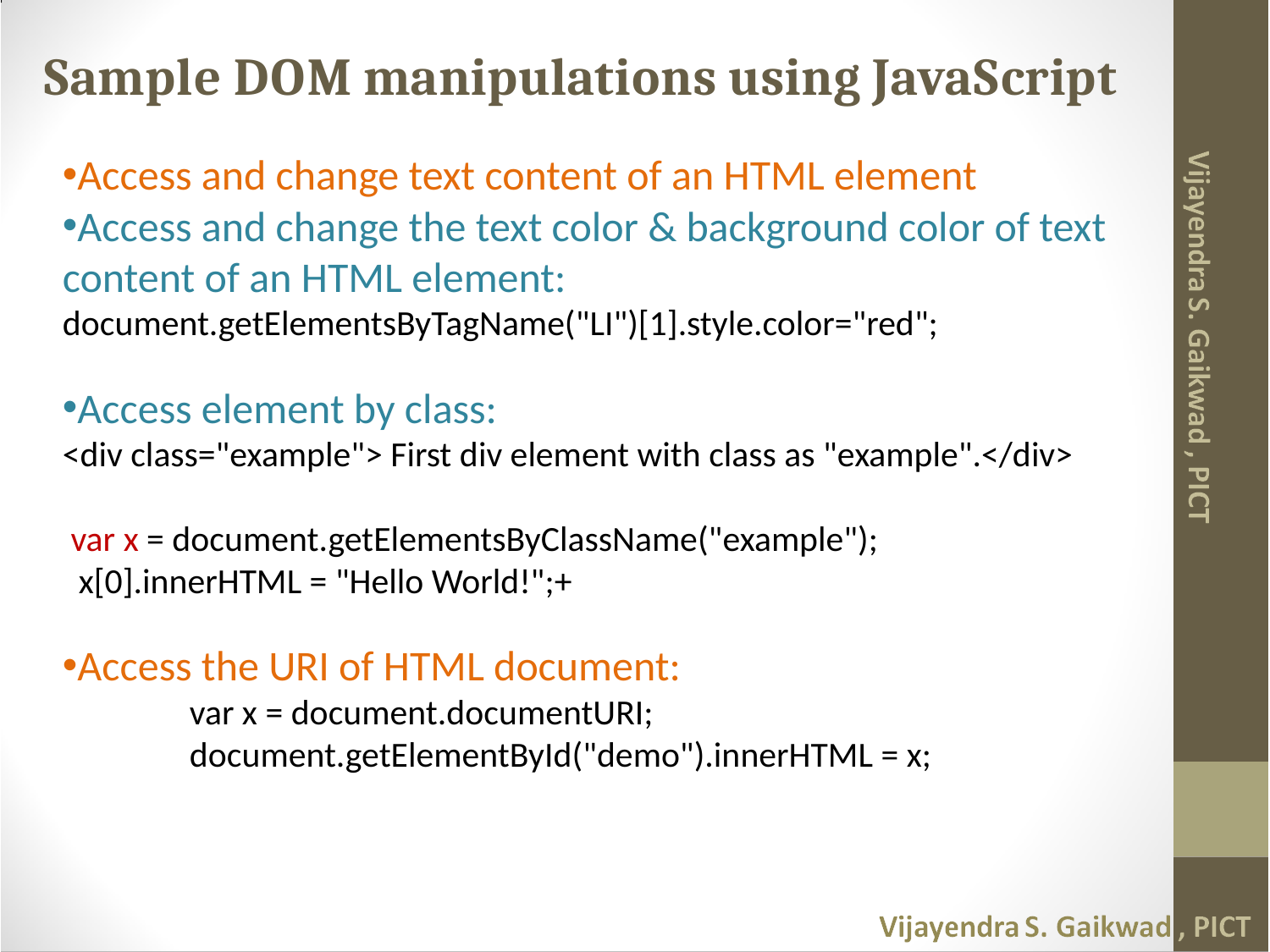

# Sample DOM manipulations using JavaScript
Access and change text content of an HTML element
Access and change the text color & background color of text content of an HTML element:
document.getElementsByTagName("LI")[1].style.color="red";

Access element by class:
<div class="example"> First div element with class as "example".</div>

 var x = document.getElementsByClassName("example");
  x[0].innerHTML = "Hello World!";+

Access the URI of HTML document:
	var x = document.documentURI;
	document.getElementById("demo").innerHTML = x;